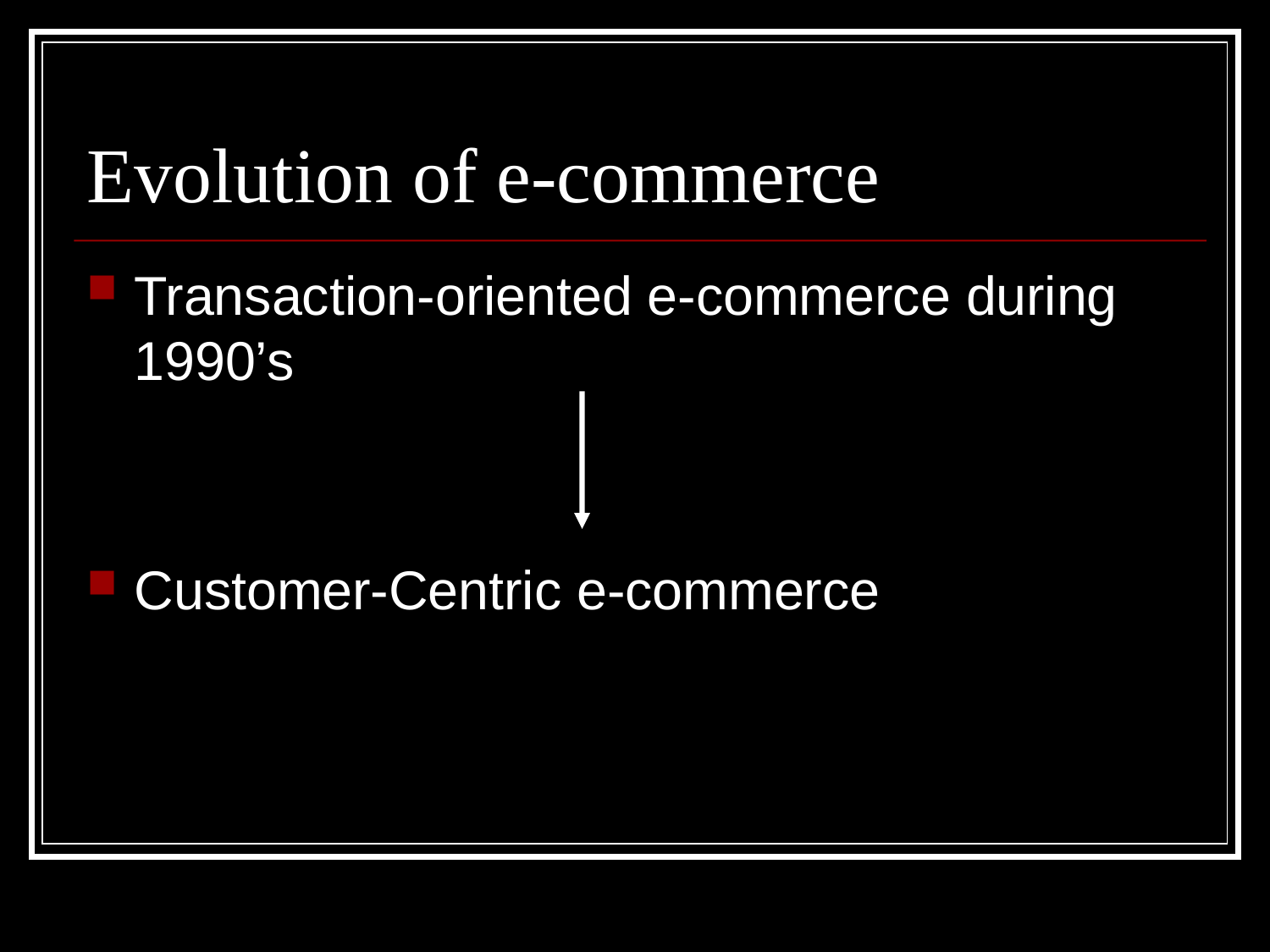

# Evolution of e-commerce
Transaction-oriented e-commerce during 1990’s

Customer-Centric e-commerce